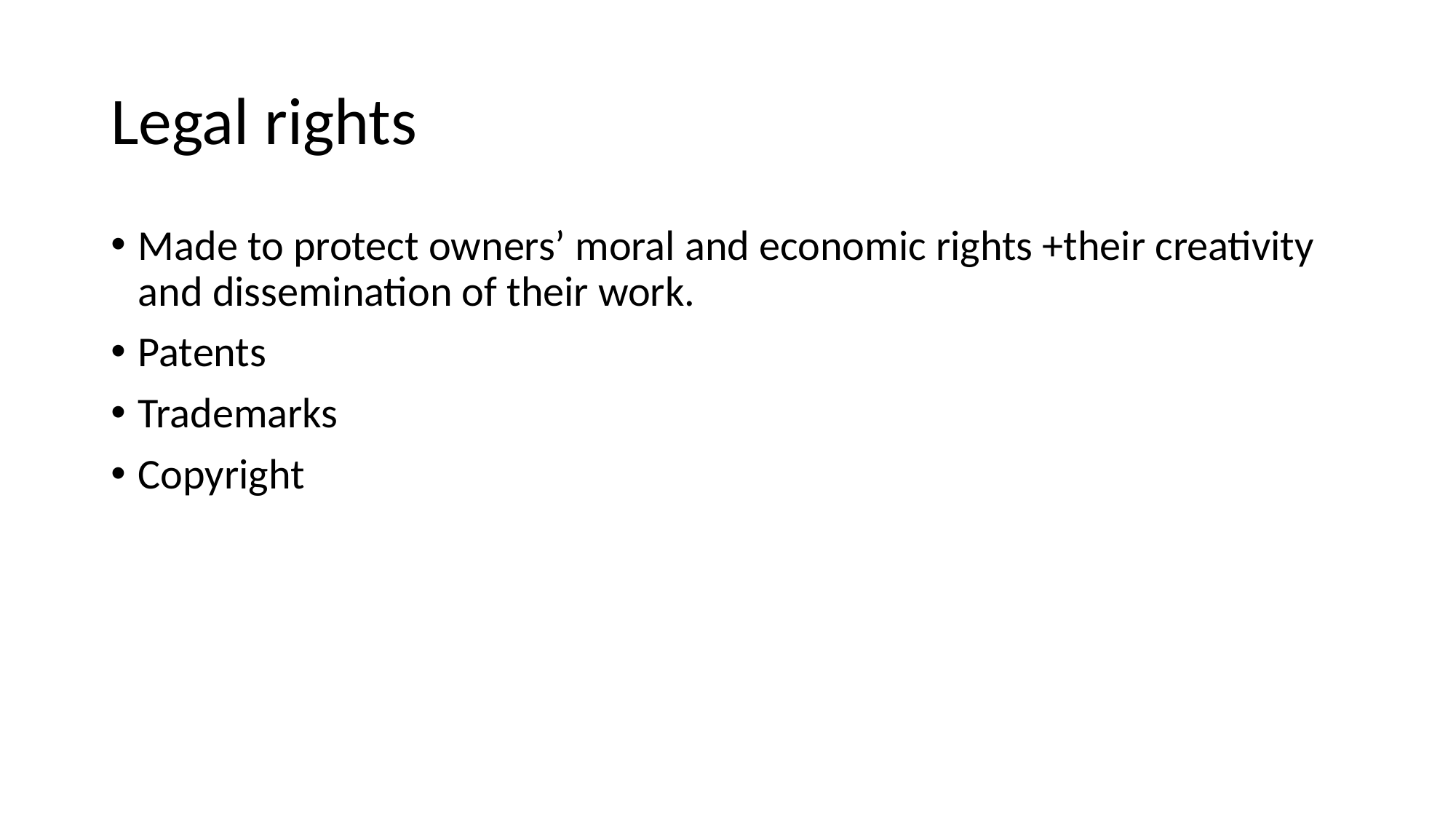

# Legal rights
Made to protect owners’ moral and economic rights +their creativity and dissemination of their work.
Patents
Trademarks
Copyright